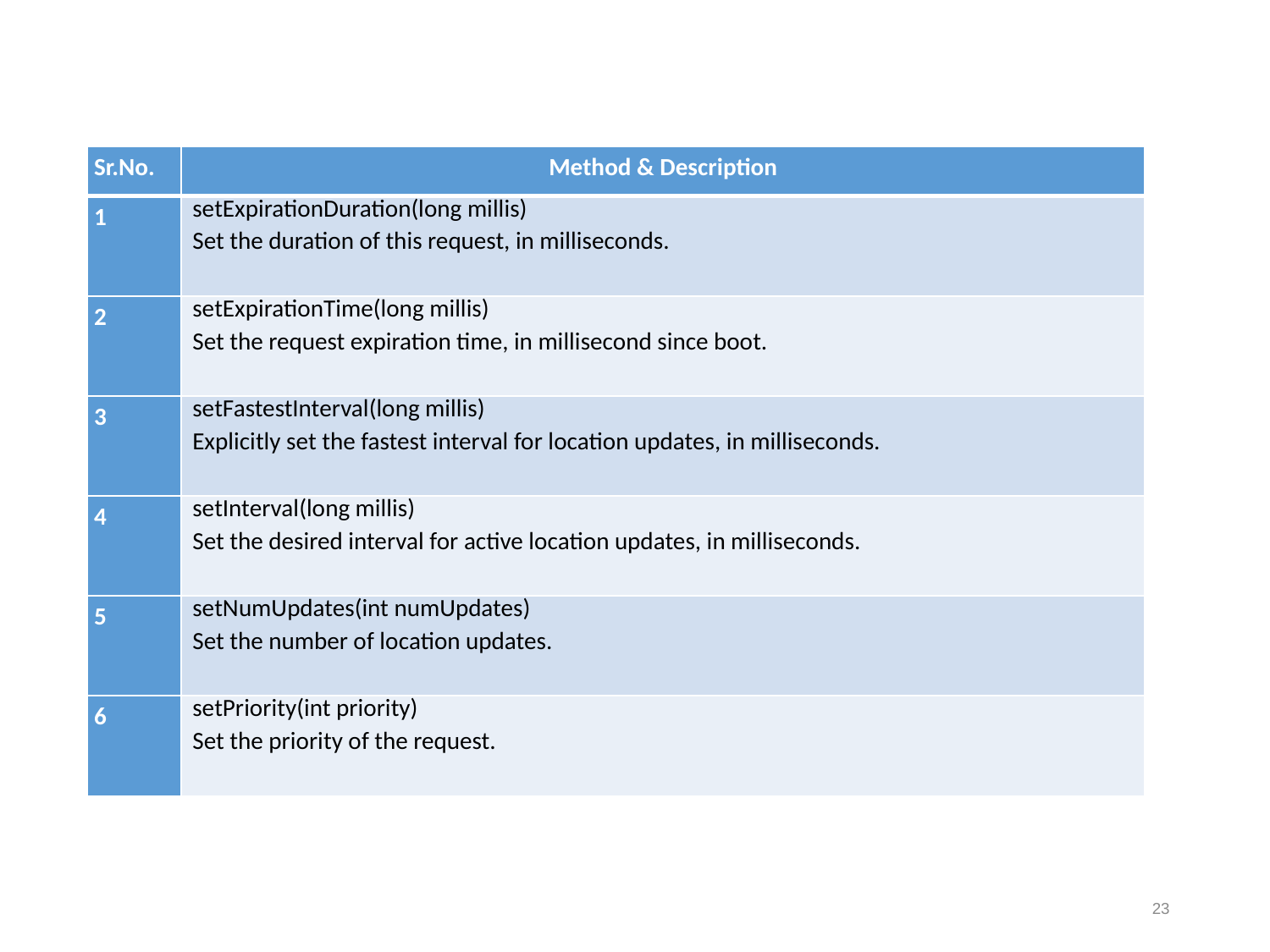

#
| Sr.No. | Method & Description |
| --- | --- |
| 1 | setExpirationDuration(long millis) Set the duration of this request, in milliseconds. |
| 2 | setExpirationTime(long millis) Set the request expiration time, in millisecond since boot. |
| 3 | setFastestInterval(long millis) Explicitly set the fastest interval for location updates, in milliseconds. |
| 4 | setInterval(long millis) Set the desired interval for active location updates, in milliseconds. |
| 5 | setNumUpdates(int numUpdates) Set the number of location updates. |
| 6 | setPriority(int priority) Set the priority of the request. |
23